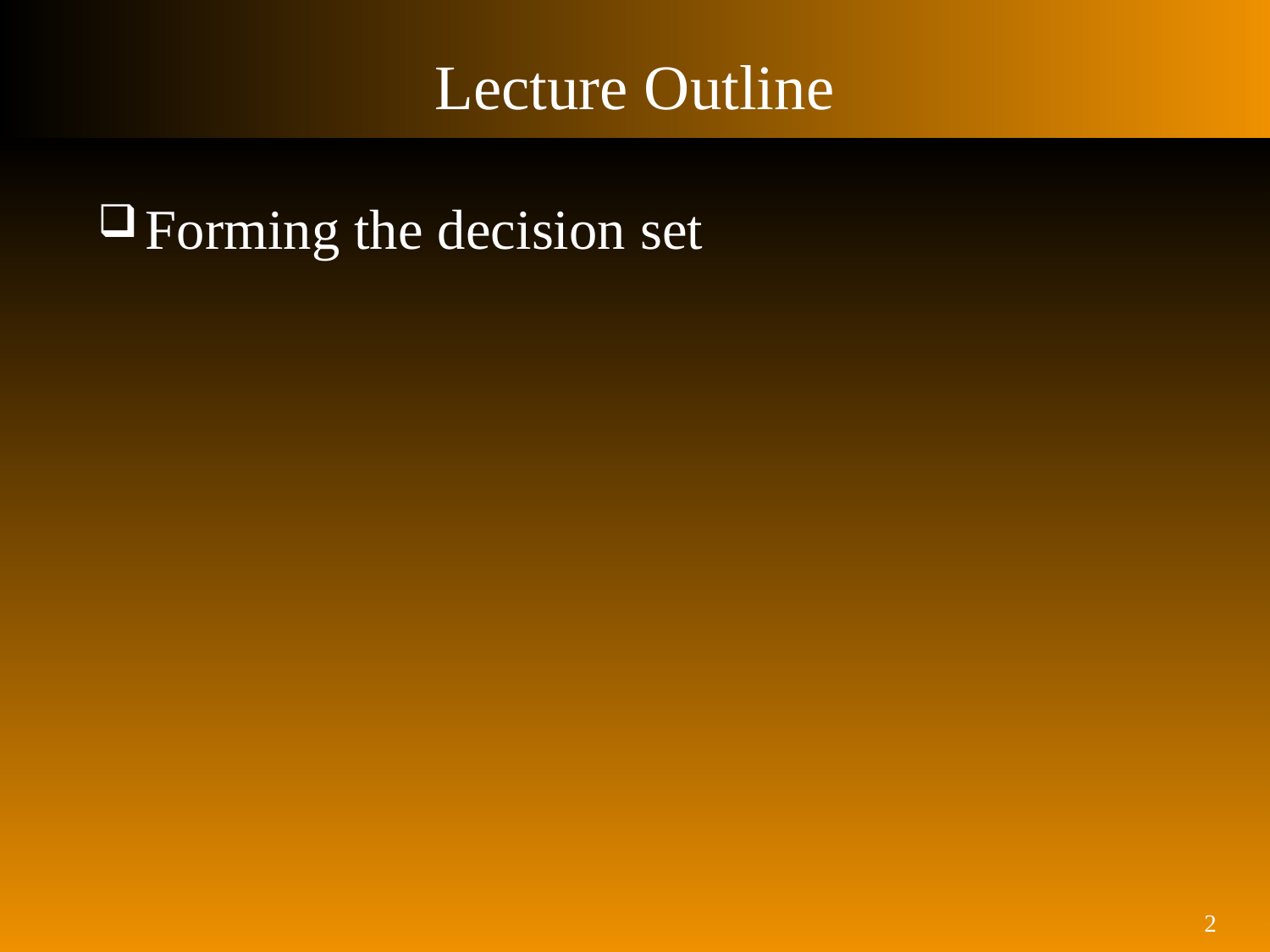

# Lecture Outline
Forming the decision set
 2